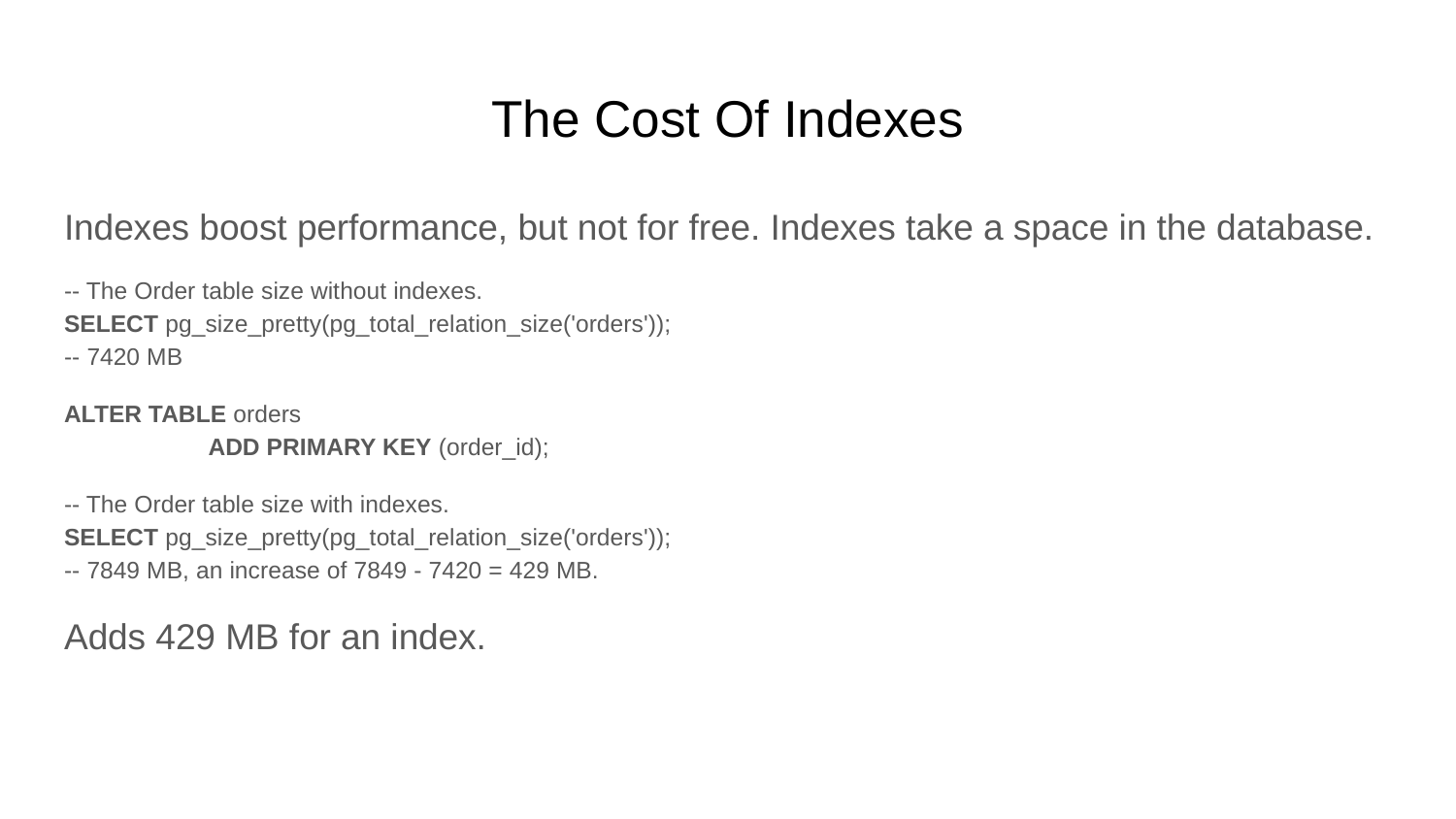

# The Cost Of Indexes
Indexes boost performance, but not for free. Indexes take a space in the database.
-- The Order table size without indexes.
SELECT pg_size_pretty(pg_total_relation_size('orders'));
-- 7420 MB
ALTER TABLE orders
	ADD PRIMARY KEY (order_id);
-- The Order table size with indexes.
SELECT pg_size_pretty(pg_total_relation_size('orders'));
-- 7849 MB, an increase of 7849 - 7420 = 429 MB.
Adds 429 MB for an index.